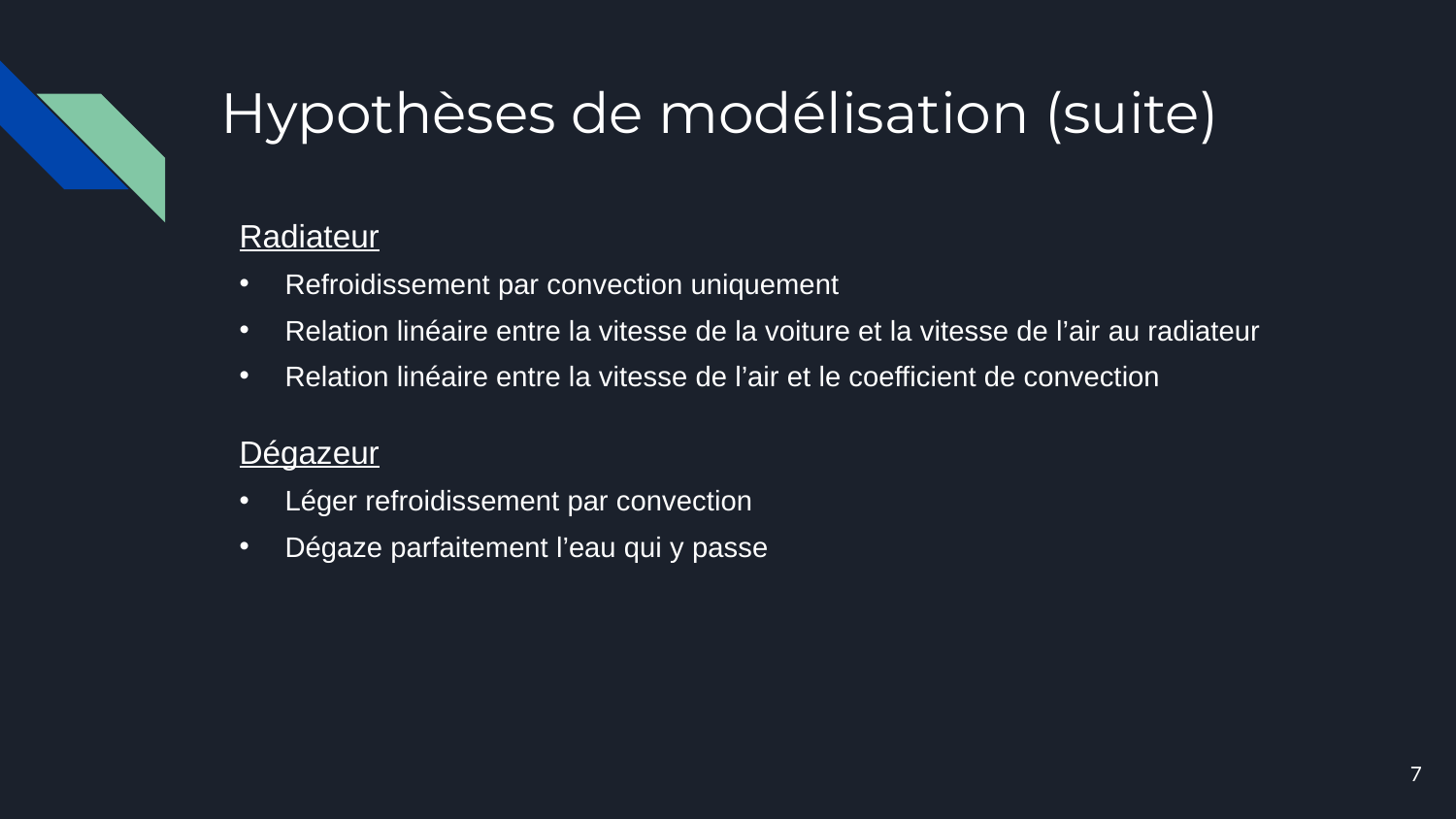

# Hypothèses de modélisation (suite)
Radiateur
Refroidissement par convection uniquement
Relation linéaire entre la vitesse de la voiture et la vitesse de l’air au radiateur
Relation linéaire entre la vitesse de l’air et le coefficient de convection
Dégazeur
Léger refroidissement par convection
Dégaze parfaitement l’eau qui y passe
7